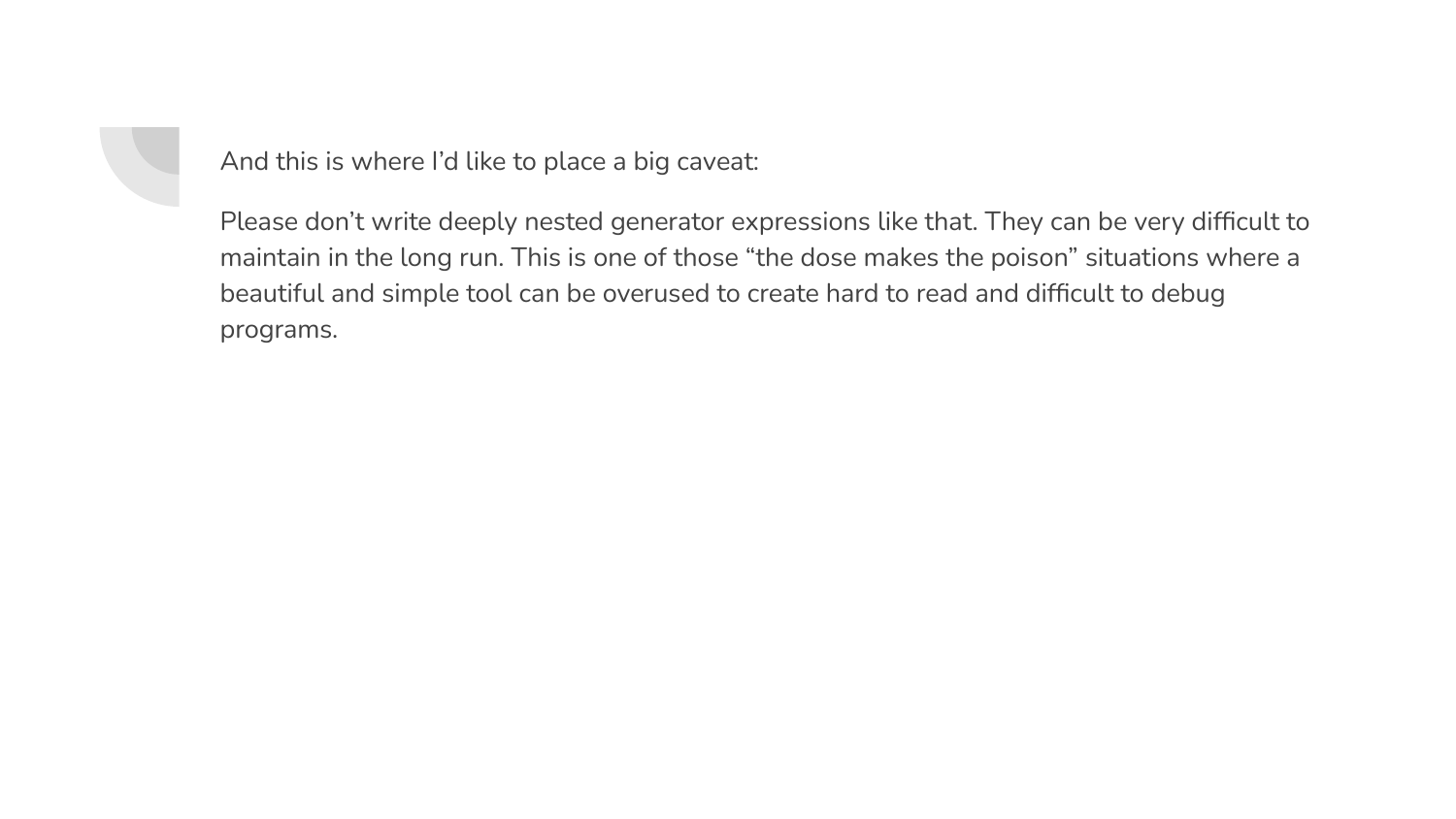

And this is where I’d like to place a big caveat:
Please don’t write deeply nested generator expressions like that. They can be very difficult to maintain in the long run. This is one of those “the dose makes the poison” situations where a beautiful and simple tool can be overused to create hard to read and difficult to debug programs.